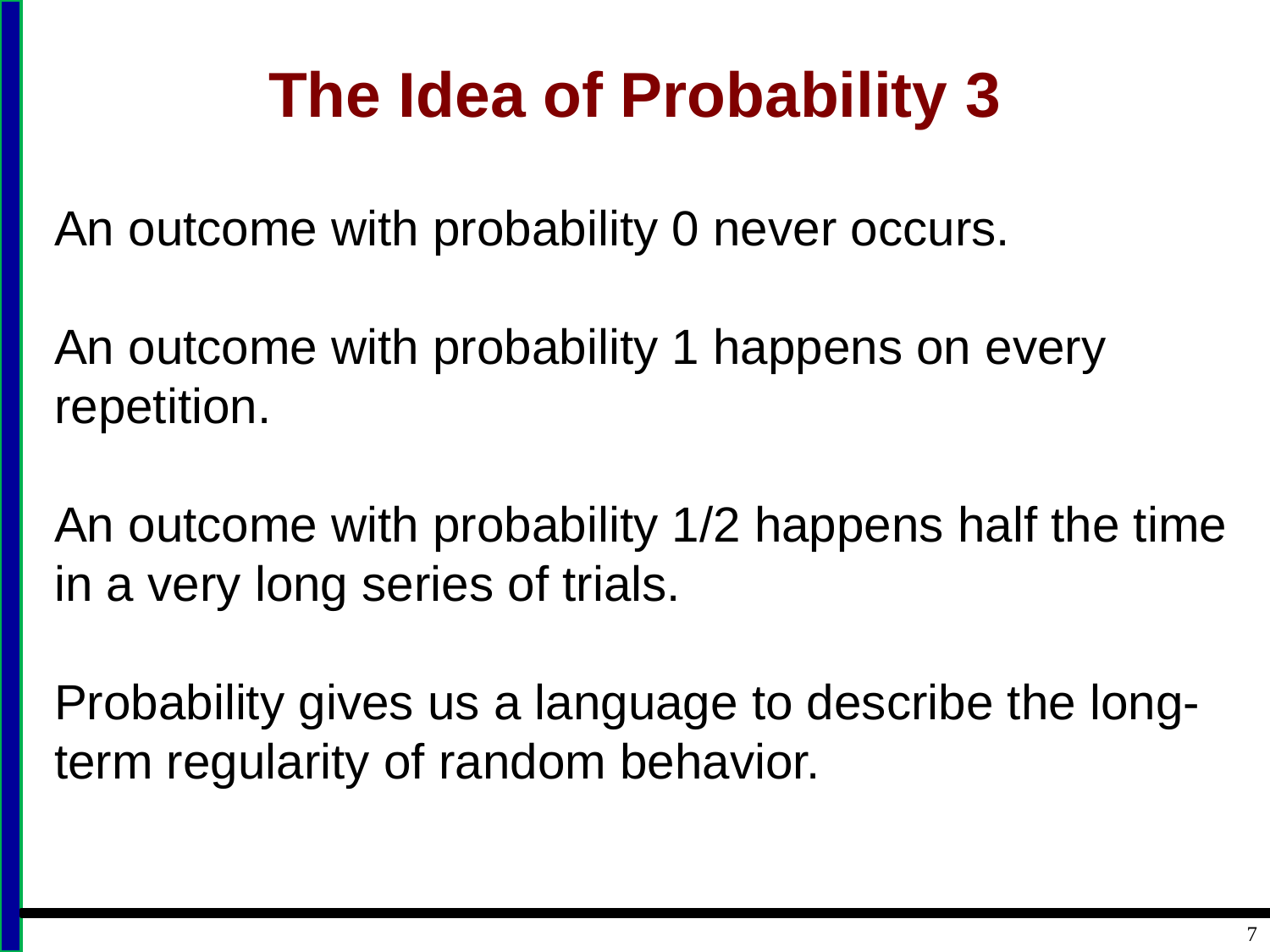

# The Idea of Probability 3
An outcome with probability 0 never occurs.

An outcome with probability 1 happens on every repetition.

An outcome with probability 1/2 happens half the time in a very long series of trials.

Probability gives us a language to describe the long-term regularity of random behavior.